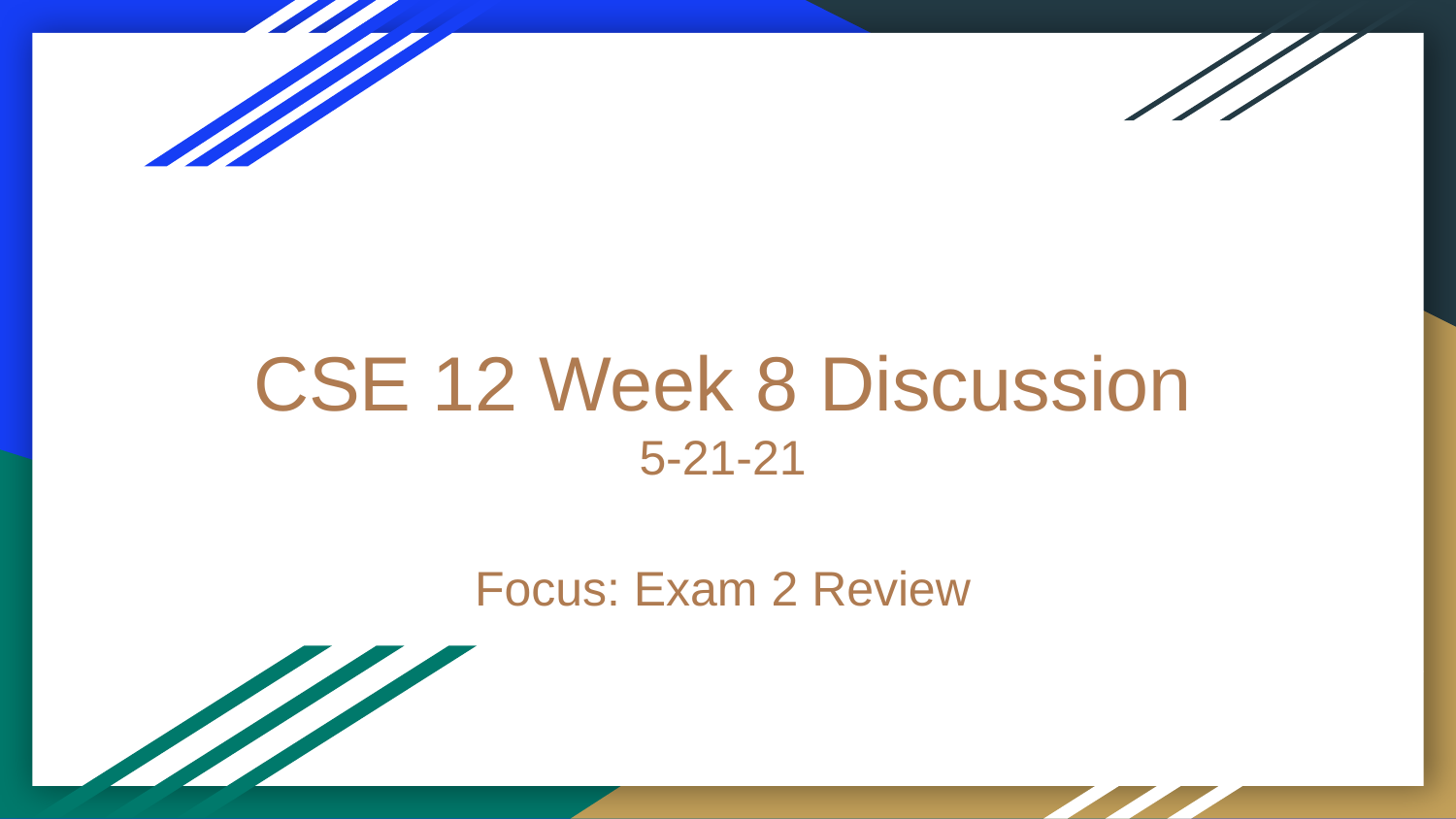

# CSE 12 Week 8 Discussion
5-21-21
Focus: Exam 2 Review